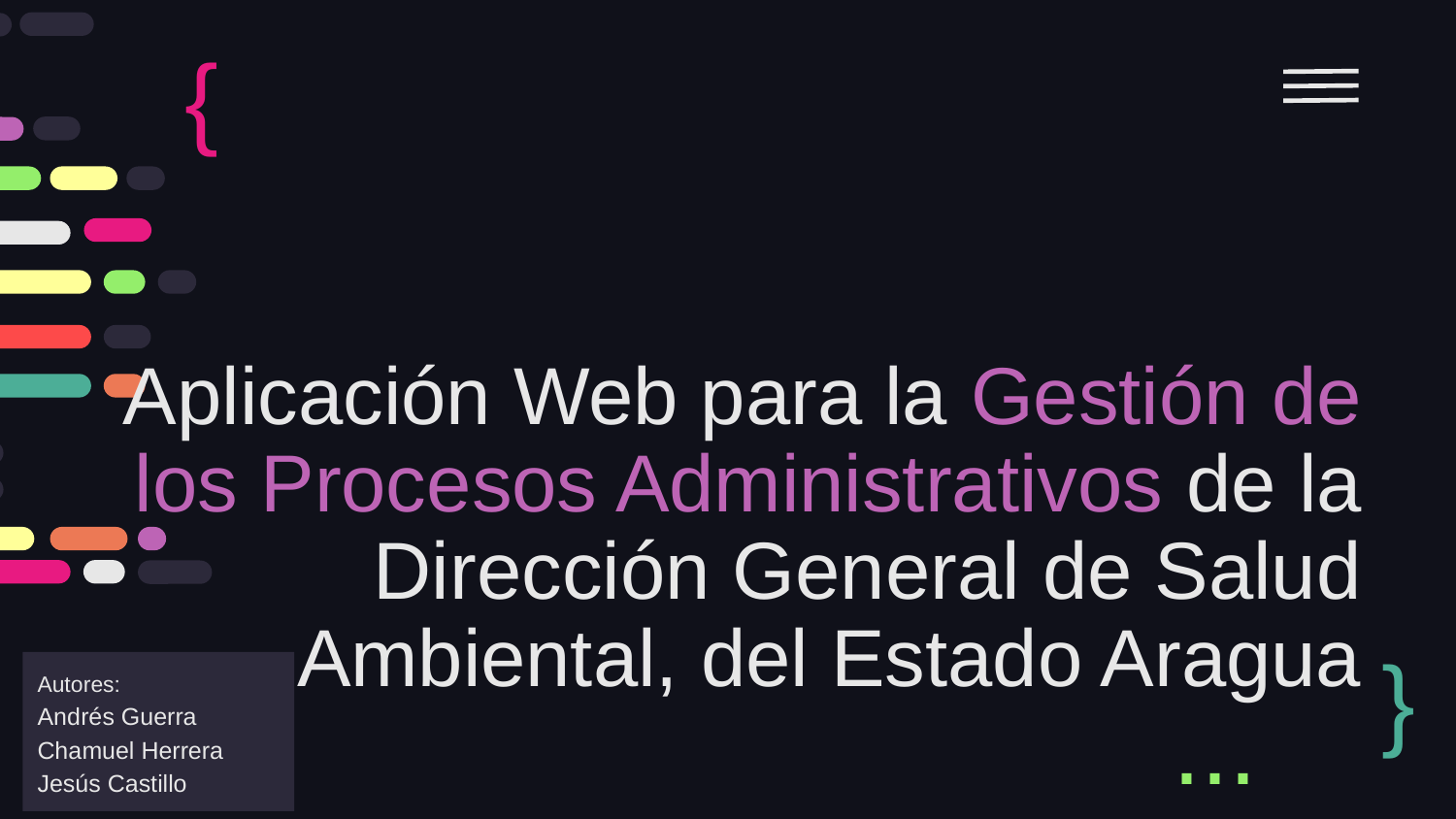

{
# Aplicación Web para la Gestión de los Procesos Administrativos de la Dirección General de Salud Ambiental, del Estado Aragua
}
Autores:
Andrés Guerra
Chamuel Herrera
Jesús Castillo
...